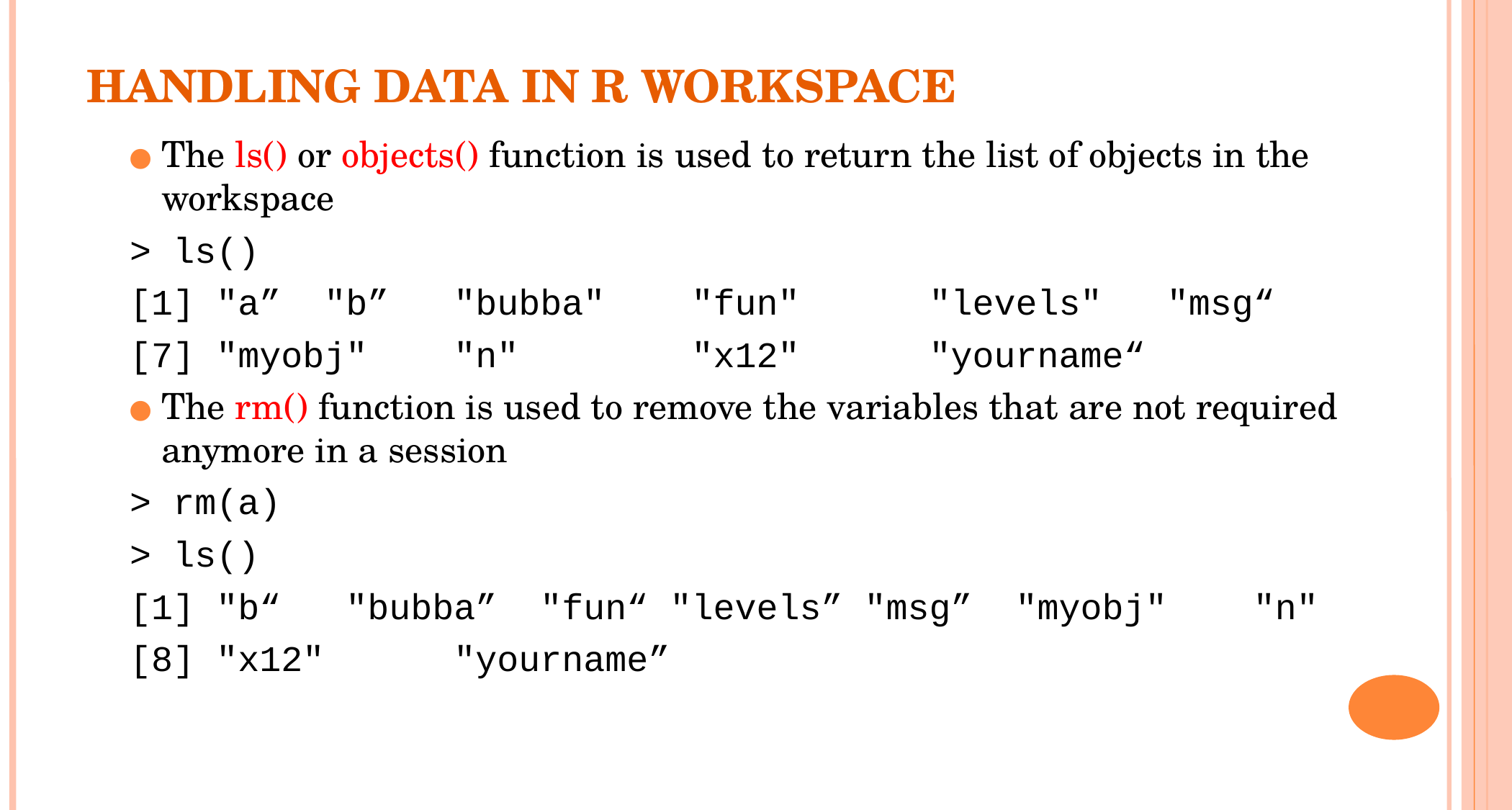

HANDLING DATA IN R WORKSPACE
The ls() or objects() function is used to return the list of objects in the workspace
> ls()
[1] "a”  "b”   "bubba"    "fun"      "levels"   "msg“
[7] "myobj"    "n"        "x12"      "yourname“
The rm() function is used to remove the variables that are not required anymore in a session
> rm(a)
> ls()
[1] "b“   "bubba”  "fun“ "levels” "msg”  "myobj"    "n"
[8] "x12"      "yourname”